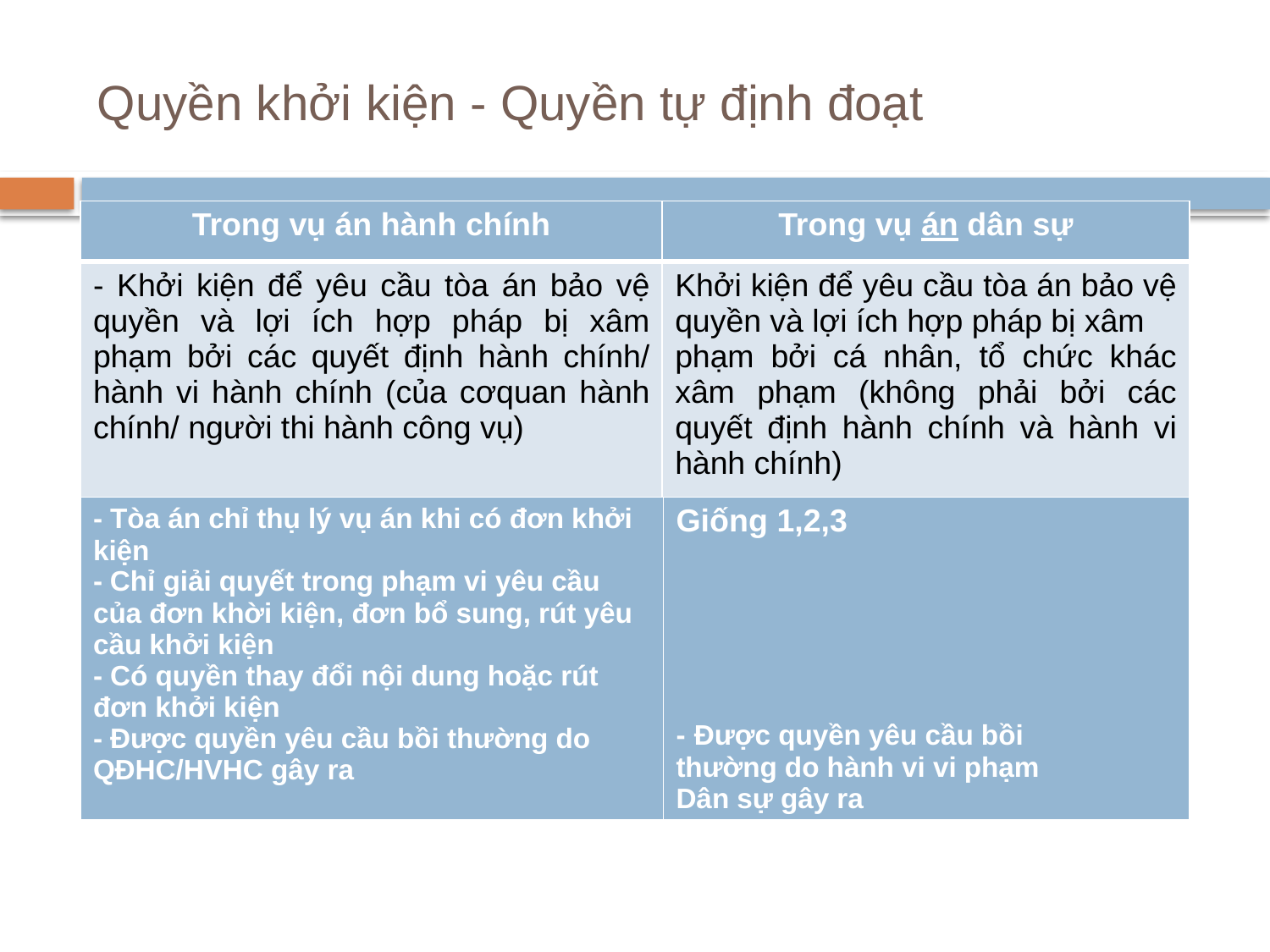

# Quyền khởi kiện - Quyền tự định đoạt
| Trong vụ án hành chính | Trong vụ án dân sự |
| --- | --- |
| - Khởi kiện để yêu cầu tòa án bảo vệ quyền và lợi ích hợp pháp bị xâm phạm bởi các quyết định hành chính/ hành vi hành chính (của cơquan hành chính/ người thi hành công vụ) | Khởi kiện để yêu cầu tòa án bảo vệ quyền và lợi ích hợp pháp bị xâm phạm bởi cá nhân, tổ chức khác xâm phạm (không phải bởi các quyết định hành chính và hành vi hành chính) |
| - Tòa án chỉ thụ lý vụ án khi có đơn khởi kiện - Chỉ giải quyết trong phạm vi yêu cầu của đơn khời kiện, đơn bổ sung, rút yêu cầu khởi kiện - Có quyền thay đổi nội dung hoặc rút đơn khởi kiện - Được quyền yêu cầu bồi thường do QĐHC/HVHC gây ra | Giống 1,2,3 - Được quyền yêu cầu bồi thường do hành vi vi phạm Dân sự gây ra |
| --- | --- |